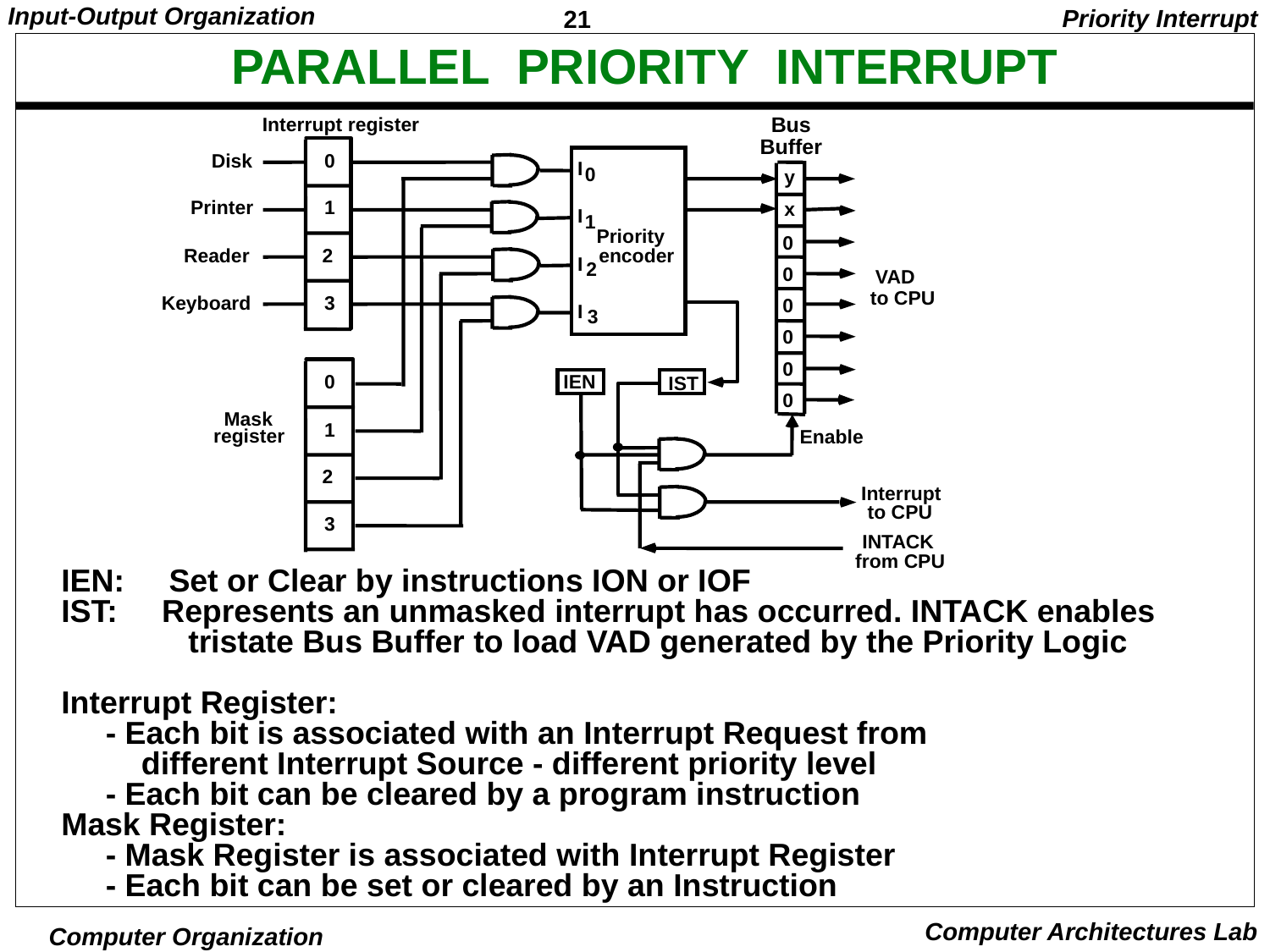

Priority Interrupt
# PARALLEL  PRIORITY  INTERRUPT

Bus
Buffer
Interrupt register

Disk
0

I

0

y

Printer
1
x

I

1

Priority

0

Reader
2
encoder

I

2

0
VAD

to CPU
Keyboard
3

0
I

3

0

0

0
IEN
IST

0

Mask

1

register
Enable

2

Interrupt

to CPU

3

INTACK

from CPU

IEN:     Set or Clear by instructions ION or IOF
IST:     Represents an unmasked interrupt has occurred. INTACK enables
	tristate Bus Buffer to load VAD generated by the Priority Logic

Interrupt Register:
     - Each bit is associated with an Interrupt Request from
         different Interrupt Source - different priority level
     - Each bit can be cleared by a program instruction
Mask Register:
     - Mask Register is associated with Interrupt Register
     - Each bit can be set or cleared by an Instruction